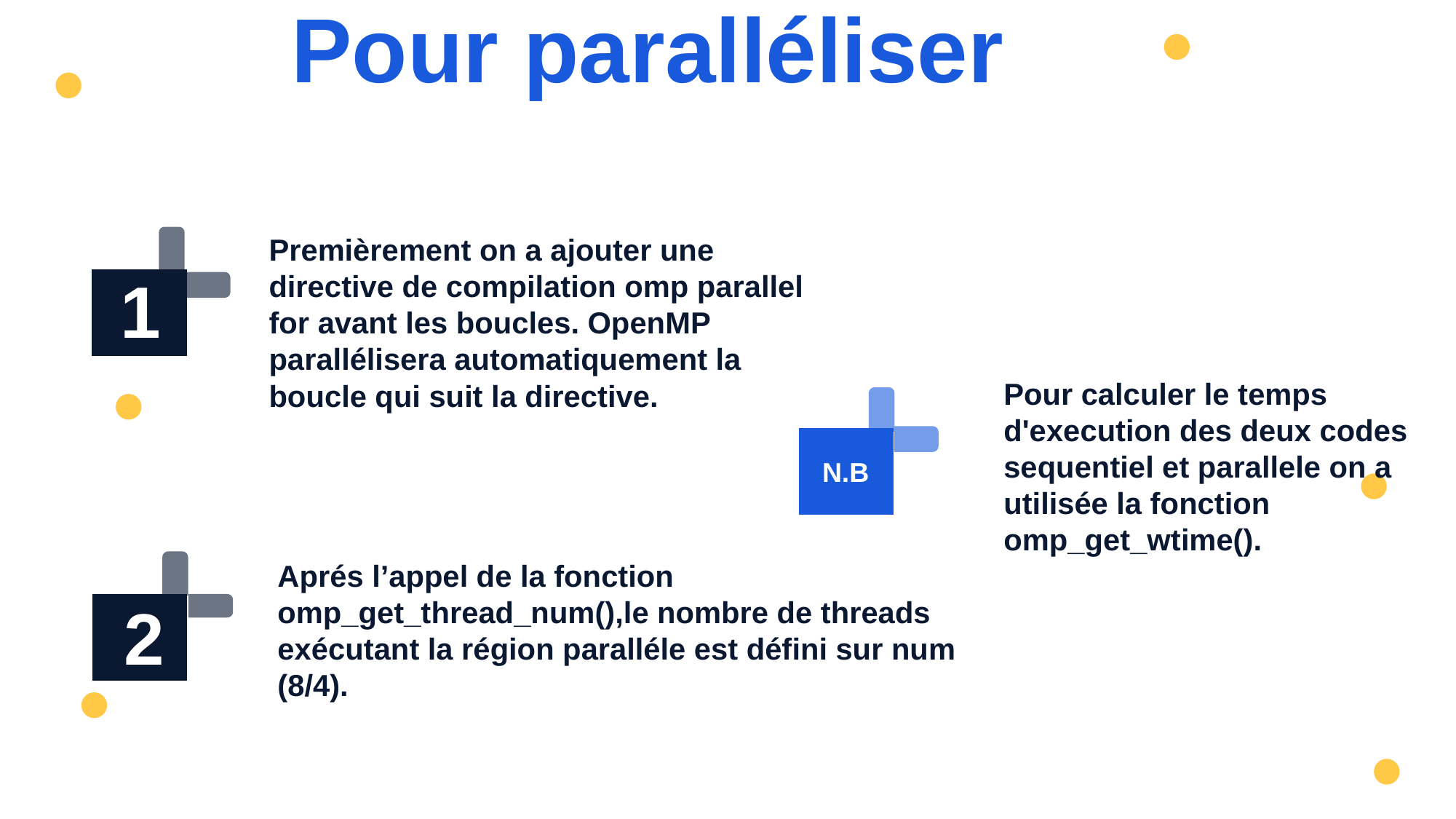

Pour paralléliser

2

Premièrement on a ajouter une directive de compilation omp parallel for avant les boucles. OpenMP parallélisera automatiquement la boucle qui suit la directive.

1

Pour calculer le temps d'execution des deux codes sequentiel et parallele on a utilisée la fonction omp_get_wtime().

N.B

Aprés l’appel de la fonction omp_get_thread_num(),le nombre de threads exécutant la région paralléle est défini sur num (8/4).

2